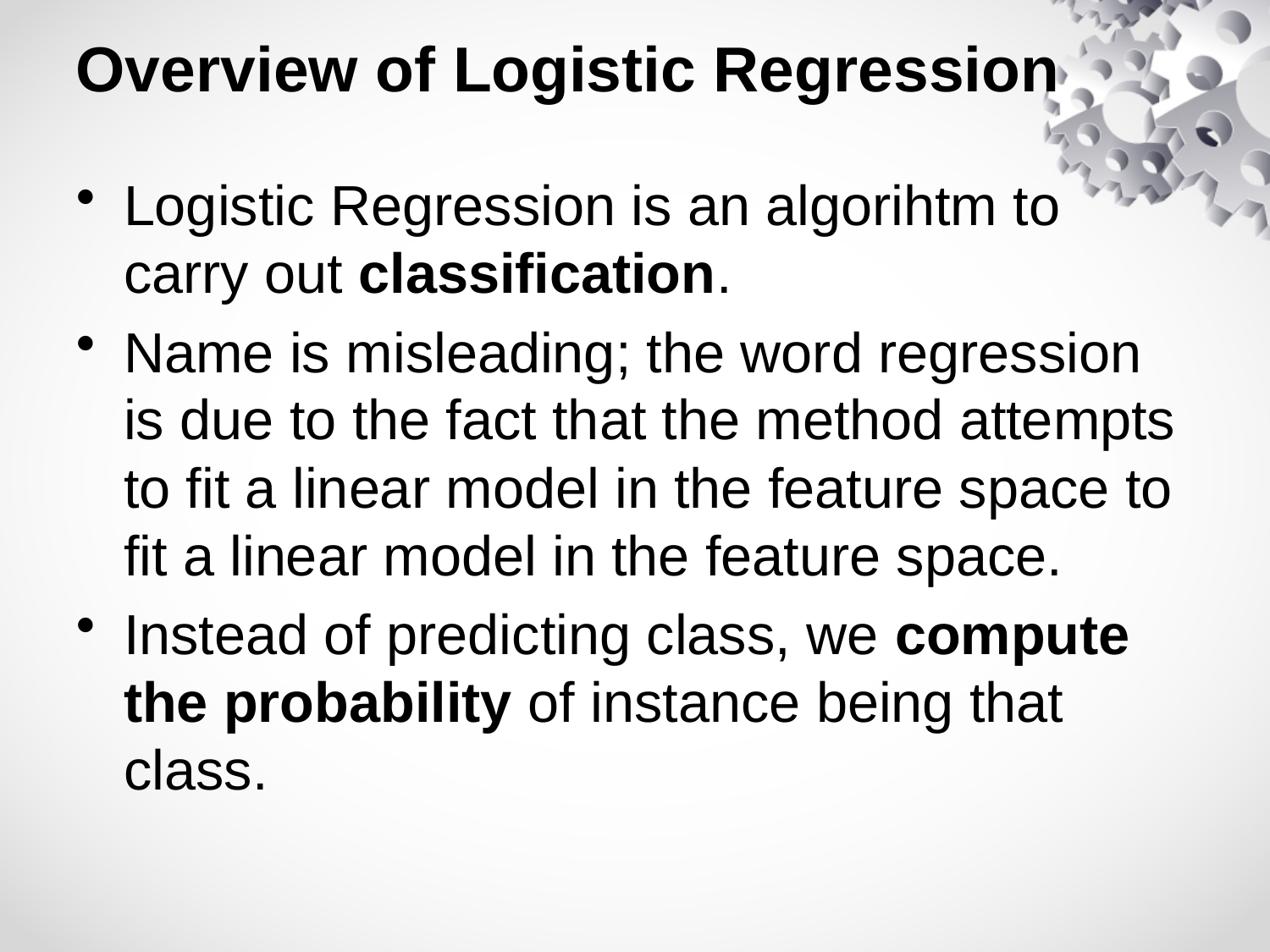

# Overview of Logistic Regression
Logistic Regression is an algorihtm to carry out classification.
Name is misleading; the word regression is due to the fact that the method attempts to fit a linear model in the feature space to fit a linear model in the feature space.
Instead of predicting class, we compute the probability of instance being that class.